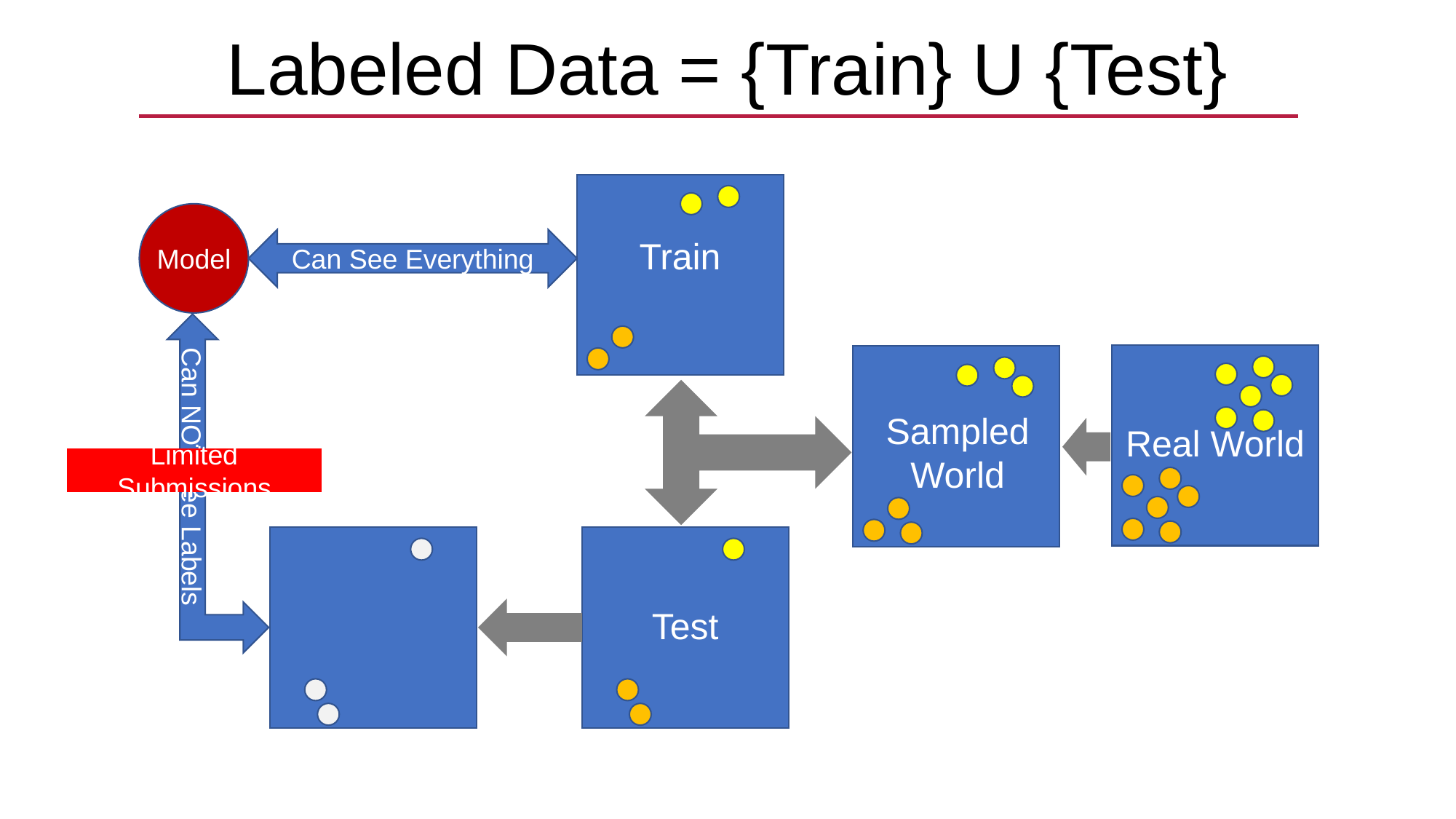

Labeled Data = {Train} U {Test}

Model
Train
Can See Everything

Sampled World

Real World

Can NOT See Labels
Limited Submissions

Test